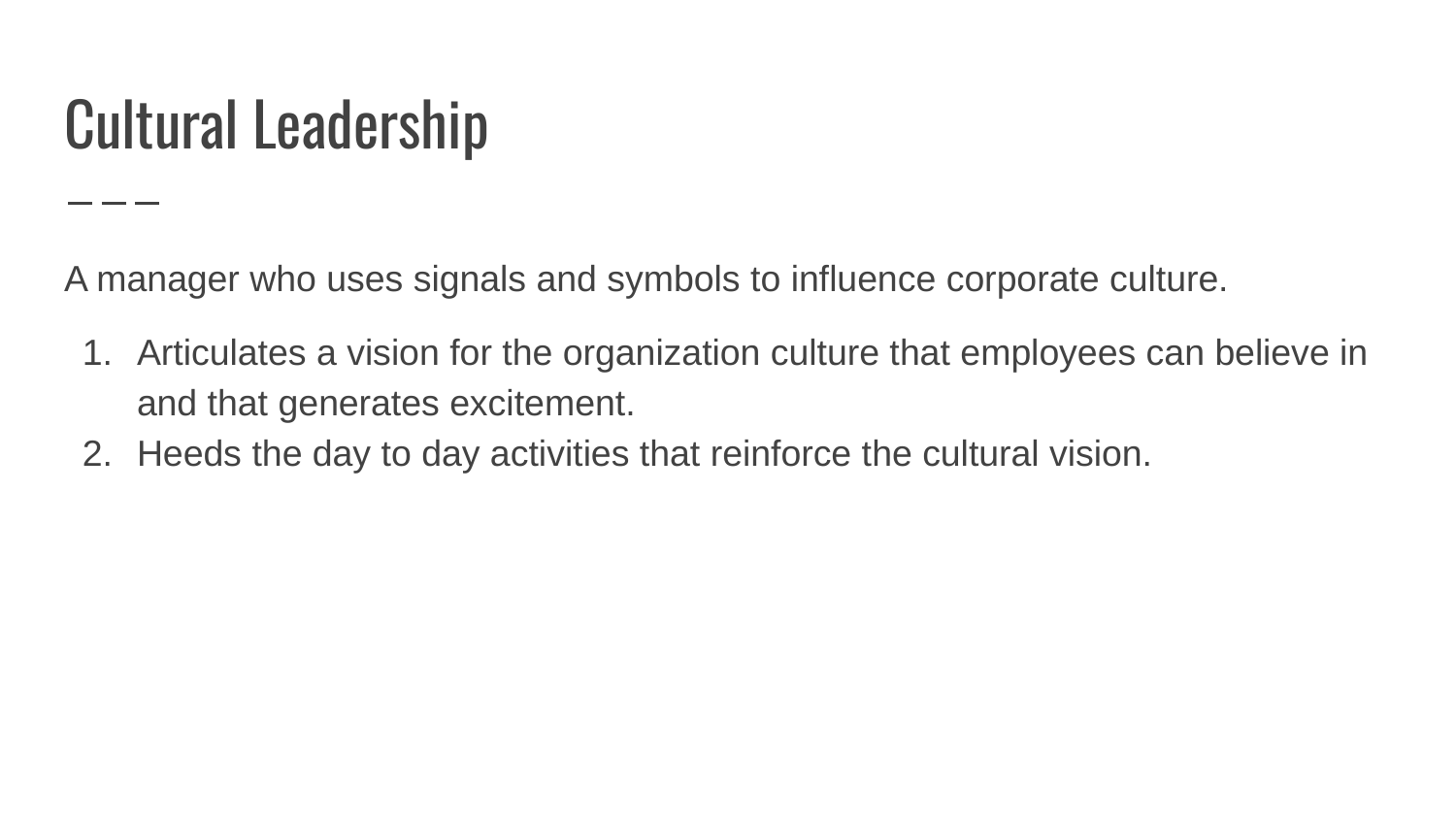

# Cultural Leadership
A manager who uses signals and symbols to influence corporate culture.
Articulates a vision for the organization culture that employees can believe in and that generates excitement.
Heeds the day to day activities that reinforce the cultural vision.